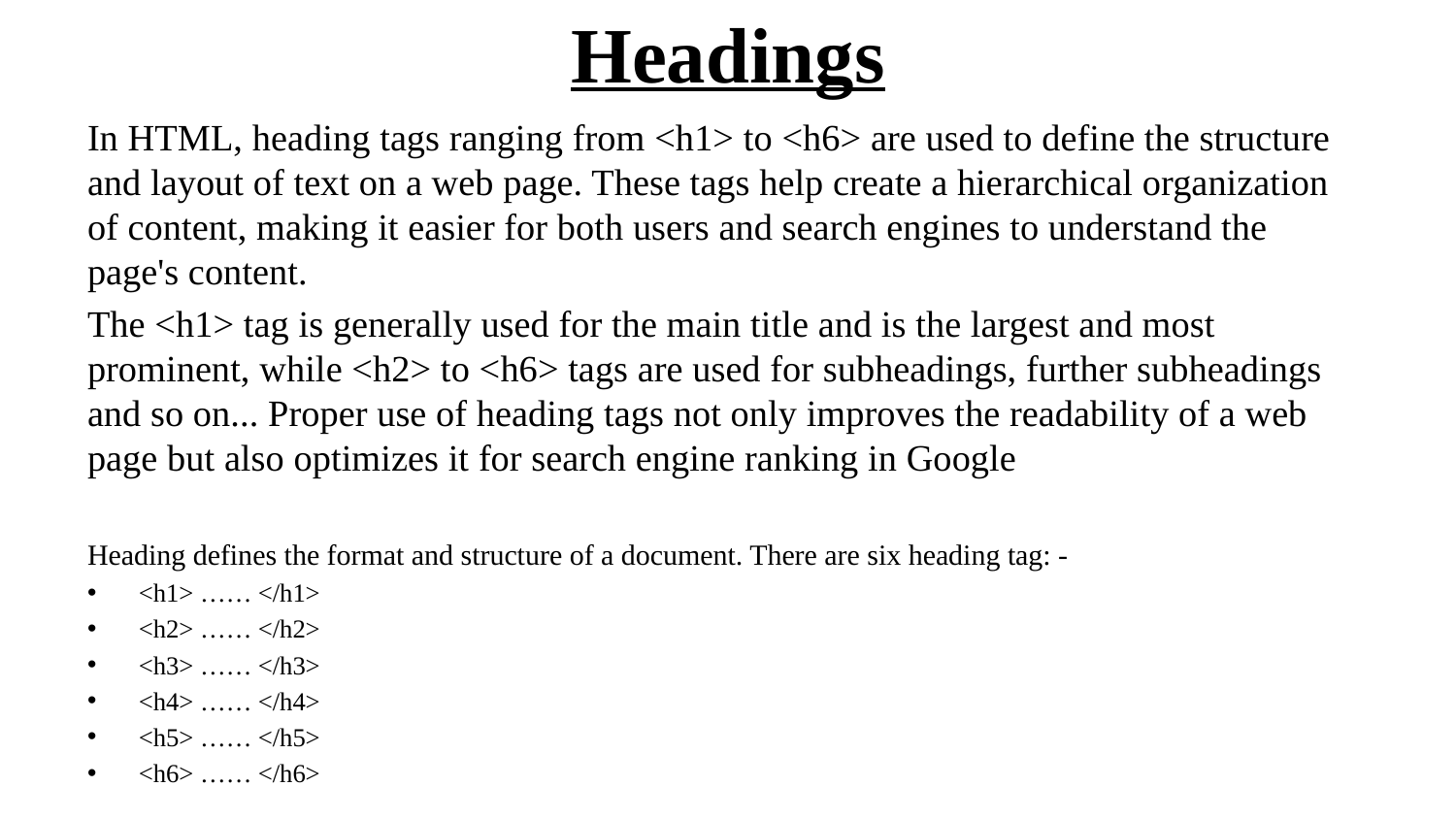

# Headings
In HTML, heading tags ranging from <h1> to <h6> are used to define the structure and layout of text on a web page. These tags help create a hierarchical organization of content, making it easier for both users and search engines to understand the page's content.
The <h1> tag is generally used for the main title and is the largest and most prominent, while <h2> to <h6> tags are used for subheadings, further subheadings and so on... Proper use of heading tags not only improves the readability of a web page but also optimizes it for search engine ranking in Google

Heading defines the format and structure of a document. There are six heading tag: -
<h1> …… </h1>
<h2> …… </h2>
<h3> …… </h3>
<h4> …… </h4>
<h5> …… </h5>
<h6> …… </h6>